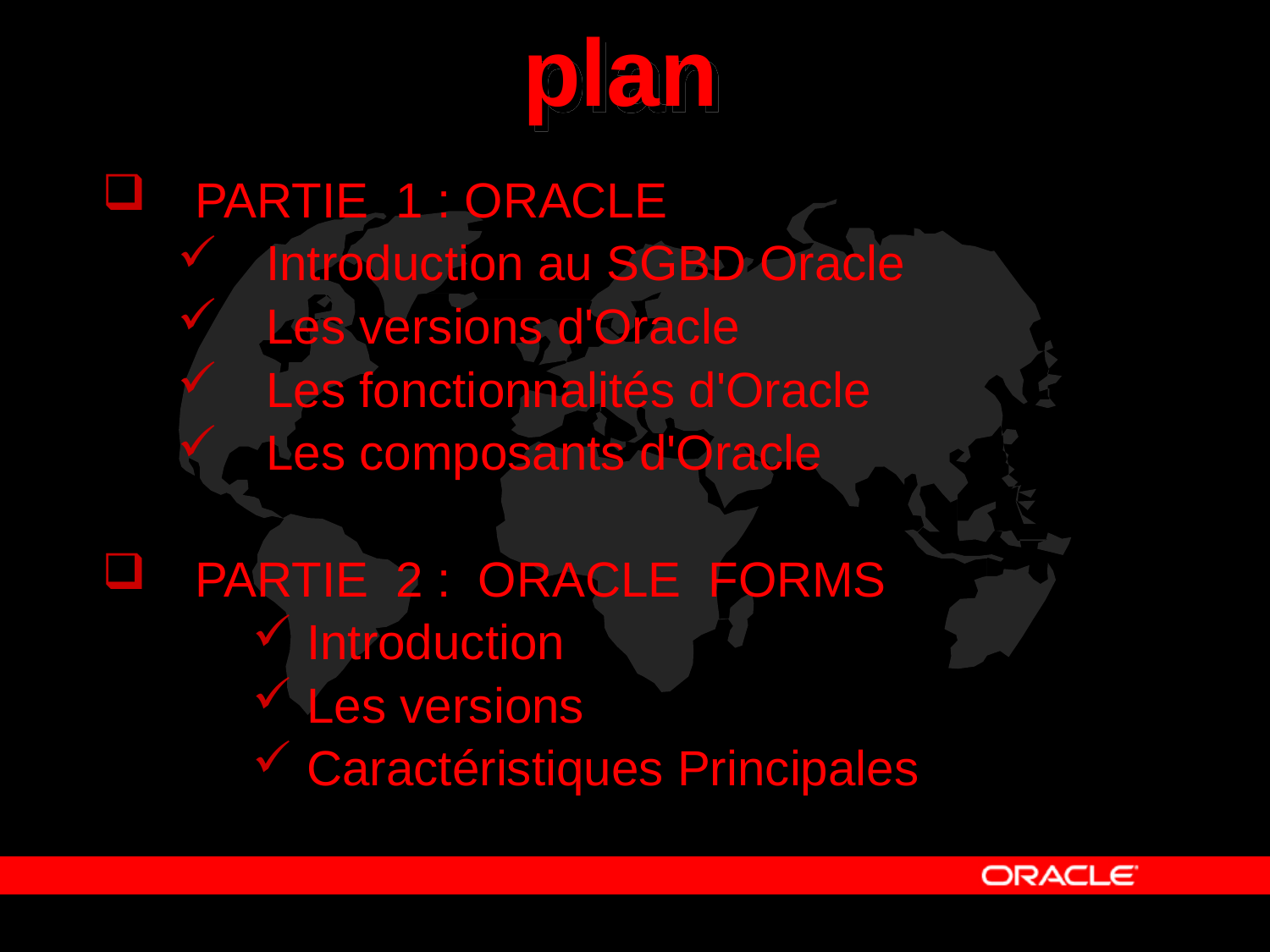

# plan
 PARTIE  1 : ORACLE
 Introduction au SGBD Oracle
 Les versions d'Oracle
 Les fonctionnalités d'Oracle
 Les composants d'Oracle

 PARTIE  2 :  ORACLE  FORMS
 Introduction
 Les versions
 Caractéristiques Principales